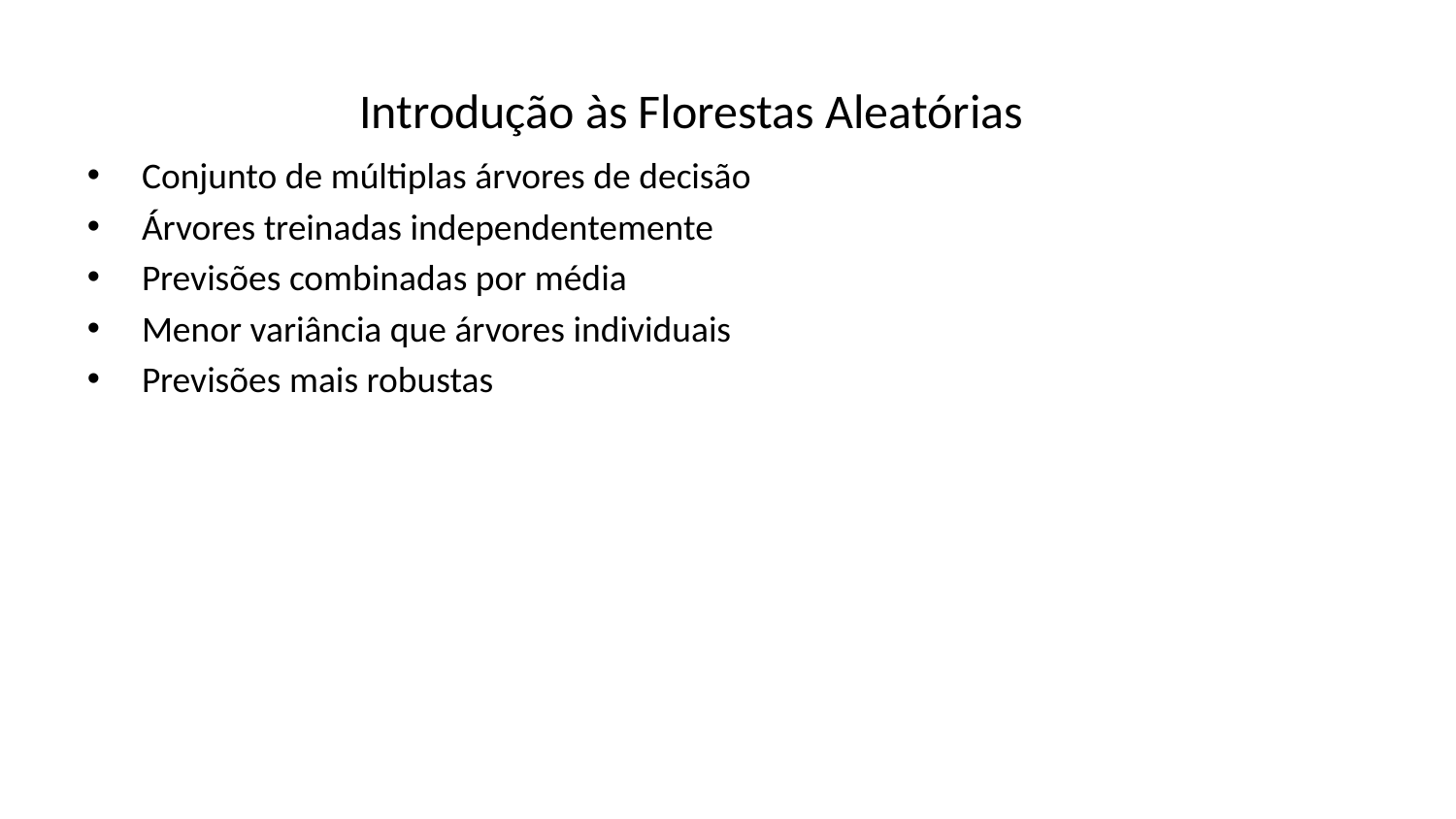

Introdução às Florestas Aleatórias
Conjunto de múltiplas árvores de decisão
Árvores treinadas independentemente
Previsões combinadas por média
Menor variância que árvores individuais
Previsões mais robustas